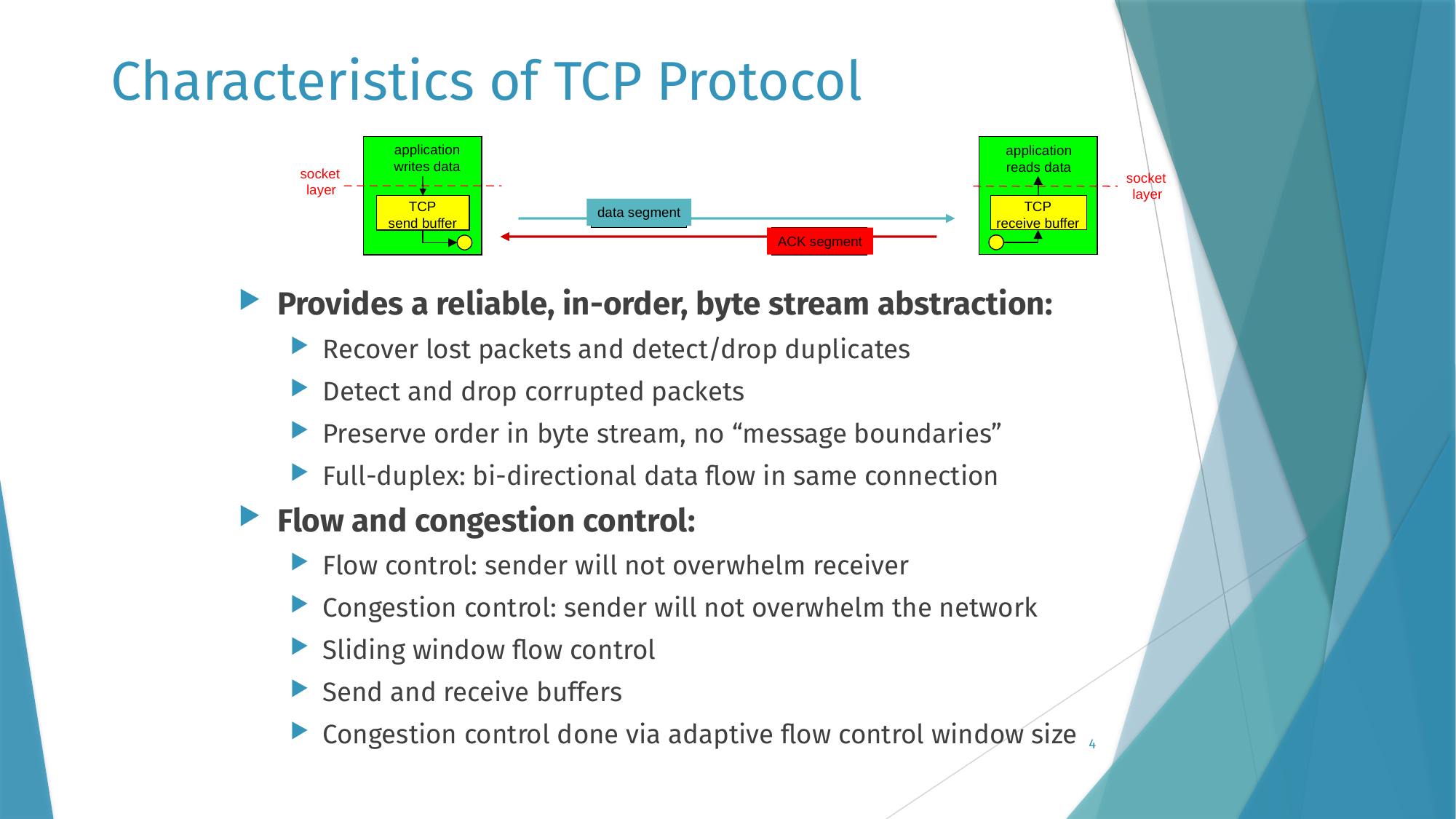

Characteristics of TCP Protocol

application
reads data
socket

layer

TCP
receive buffer

application
writes data
socket

layer

TCP
send buffer

data segment

ACK segment

Provides a reliable, in-order, byte stream abstraction:
Recover lost packets and detect/drop duplicates
Detect and drop corrupted packets
Preserve order in byte stream, no “message boundaries”
Full-duplex: bi-directional data flow in same connection
Flow and congestion control:
Flow control: sender will not overwhelm receiver
Congestion control: sender will not overwhelm the network
Sliding window flow control
Send and receive buffers
Congestion control done via adaptive flow control window size
4